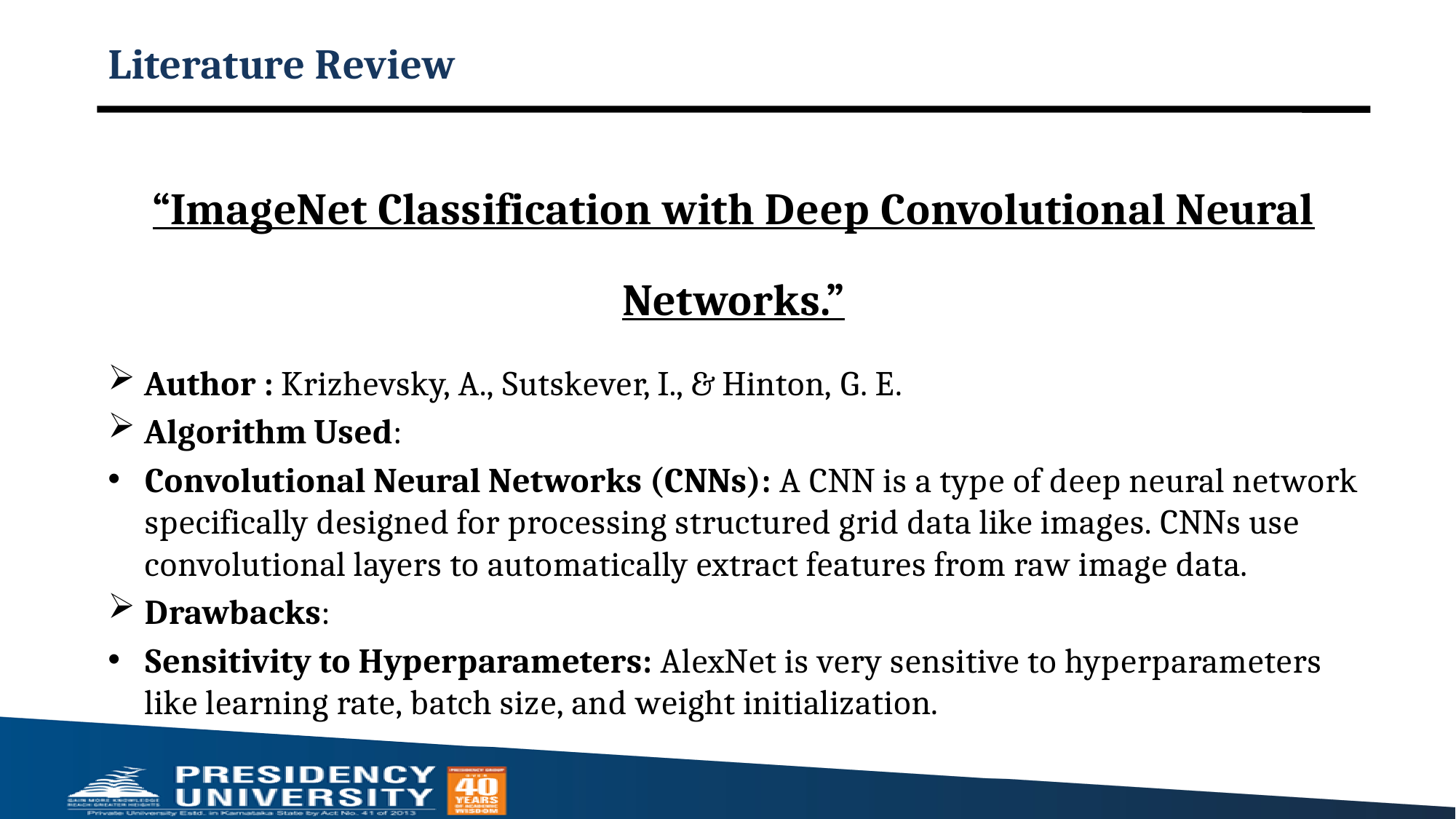

# Literature Review
“ImageNet Classification with Deep Convolutional Neural Networks.”
Author : Krizhevsky, A., Sutskever, I., & Hinton, G. E.
Algorithm Used:
Convolutional Neural Networks (CNNs): A CNN is a type of deep neural network specifically designed for processing structured grid data like images. CNNs use convolutional layers to automatically extract features from raw image data.
Drawbacks:
Sensitivity to Hyperparameters: AlexNet is very sensitive to hyperparameters like learning rate, batch size, and weight initialization.